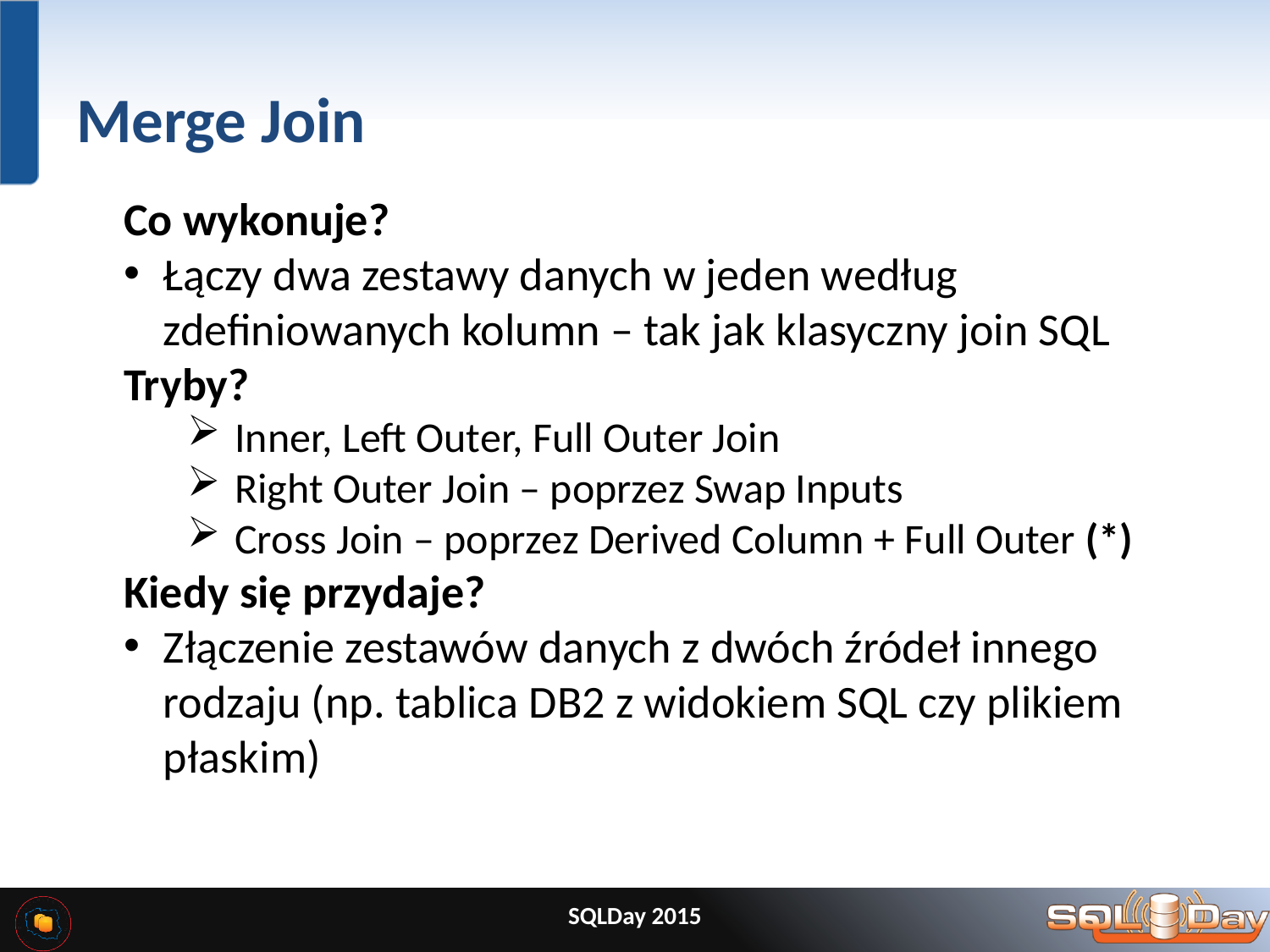

# Merge Join
Co wykonuje?
Łączy dwa zestawy danych w jeden według zdefiniowanych kolumn – tak jak klasyczny join SQL
Tryby?
Inner, Left Outer, Full Outer Join
Right Outer Join – poprzez Swap Inputs
Cross Join – poprzez Derived Column + Full Outer (*)
Kiedy się przydaje?
Złączenie zestawów danych z dwóch źródeł innego rodzaju (np. tablica DB2 z widokiem SQL czy plikiem płaskim)